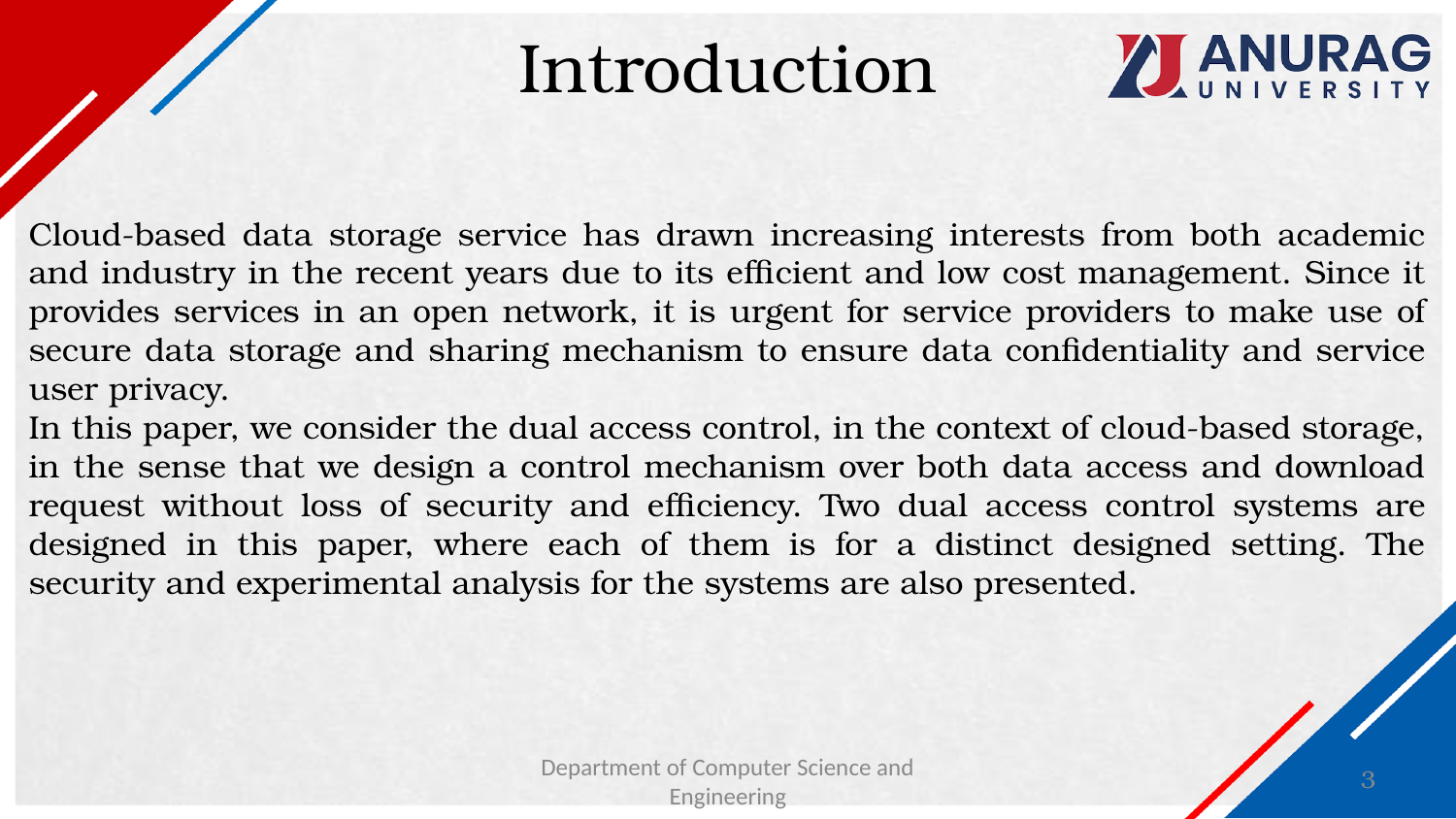

# Introduction
Cloud-based data storage service has drawn increasing interests from both academic and industry in the recent years due to its efficient and low cost management. Since it provides services in an open network, it is urgent for service providers to make use of secure data storage and sharing mechanism to ensure data confidentiality and service user privacy.
In this paper, we consider the dual access control, in the context of cloud-based storage, in the sense that we design a control mechanism over both data access and download request without loss of security and efficiency. Two dual access control systems are designed in this paper, where each of them is for a distinct designed setting. The security and experimental analysis for the systems are also presented.
3

Department of Computer Science and Engineering